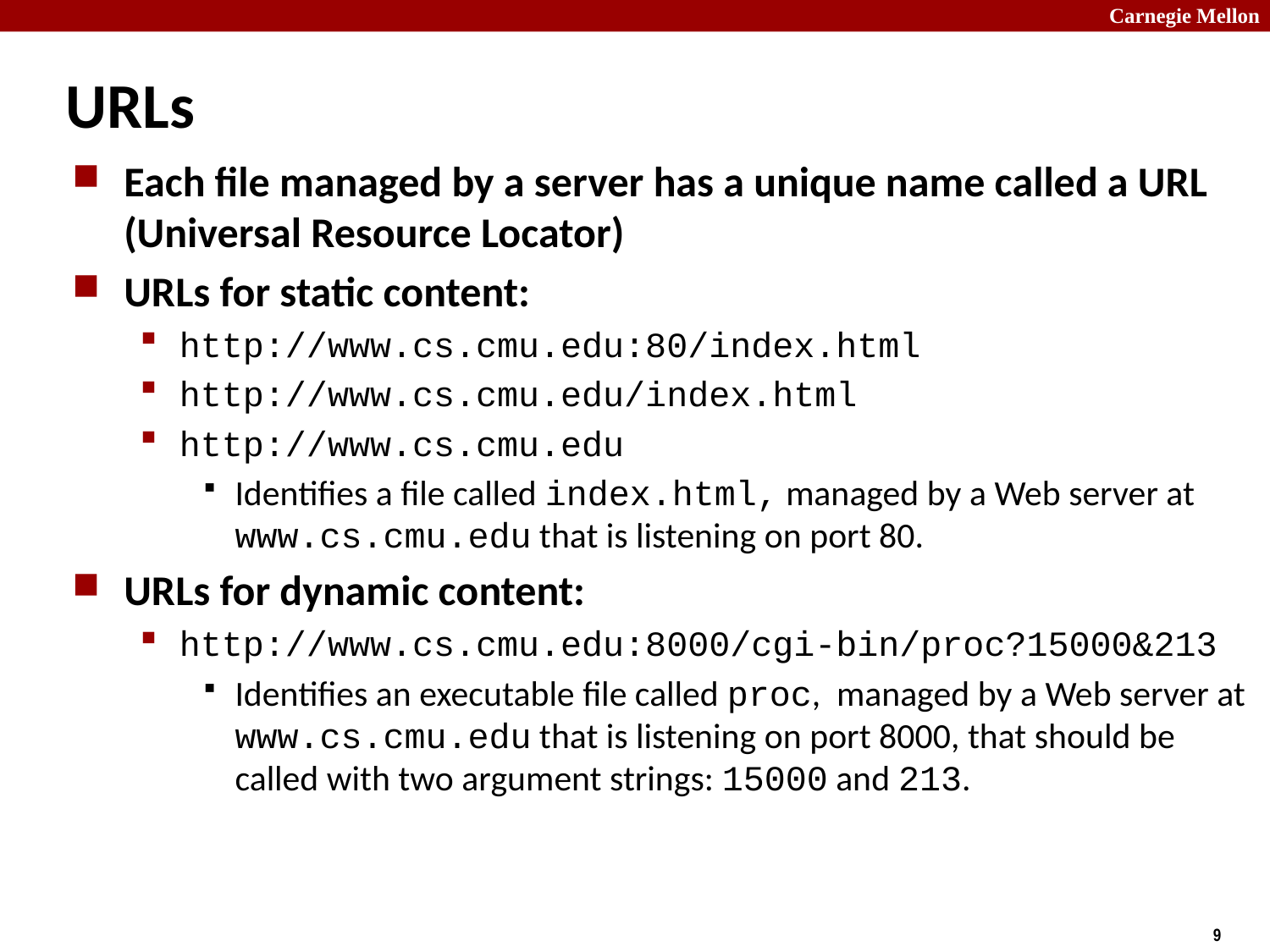

# URLs
Each file managed by a server has a unique name called a URL (Universal Resource Locator)
URLs for static content:
http://www.cs.cmu.edu:80/index.html
http://www.cs.cmu.edu/index.html
http://www.cs.cmu.edu
Identifies a file called index.html, managed by a Web server at www.cs.cmu.edu that is listening on port 80.
URLs for dynamic content:
http://www.cs.cmu.edu:8000/cgi-bin/proc?15000&213
Identifies an executable file called proc,  managed by a Web server at www.cs.cmu.edu that is listening on port 8000, that should be called with two argument strings: 15000 and 213.